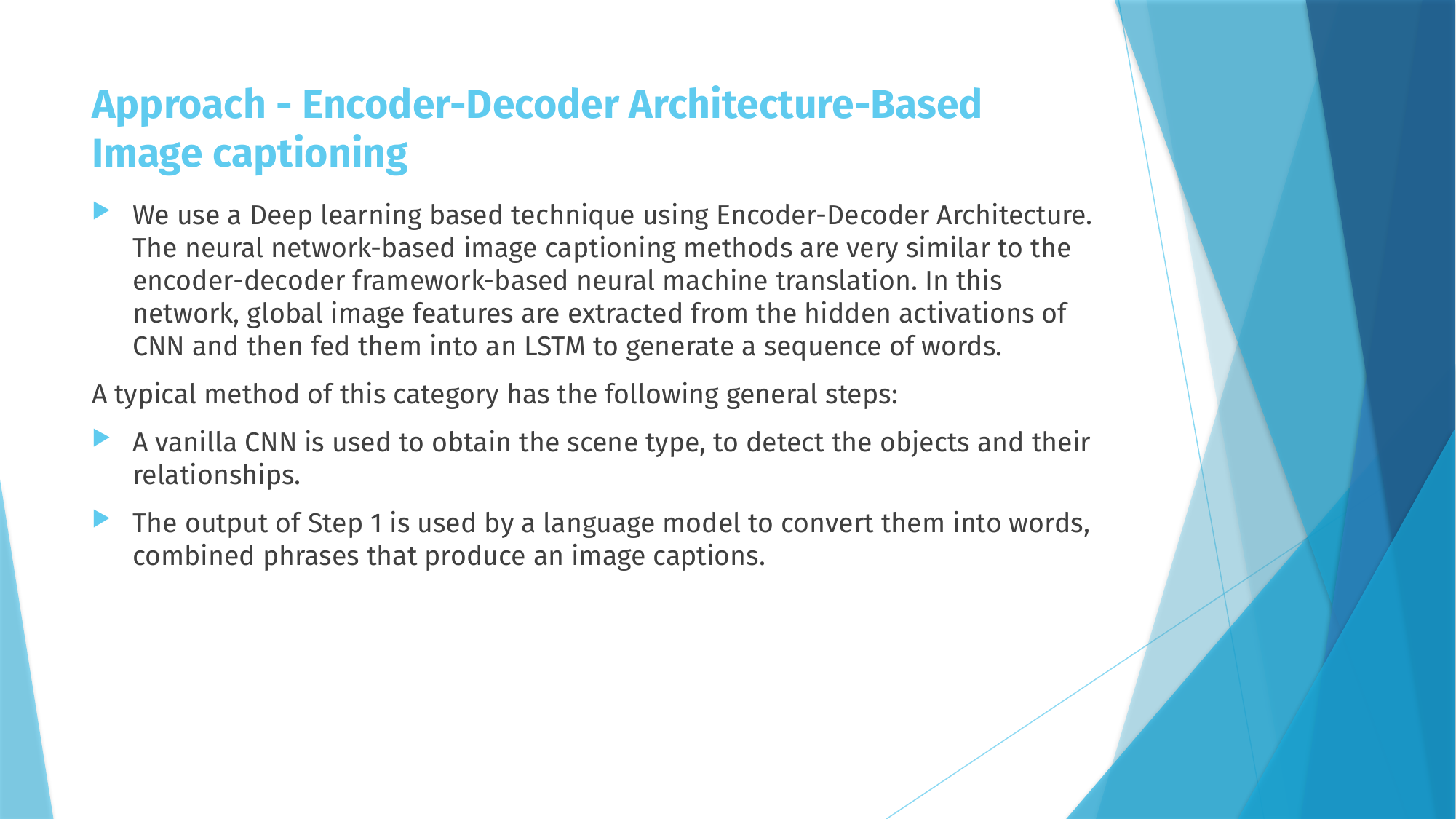

# Approach - Encoder-Decoder Architecture-Based Image captioning
We use a Deep learning based technique using Encoder-Decoder Architecture. The neural network-based image captioning methods are very similar to the encoder-decoder framework-based neural machine translation. In this network, global image features are extracted from the hidden activations of CNN and then fed them into an LSTM to generate a sequence of words.
A typical method of this category has the following general steps:
A vanilla CNN is used to obtain the scene type, to detect the objects and their relationships.
The output of Step 1 is used by a language model to convert them into words, combined phrases that produce an image captions.